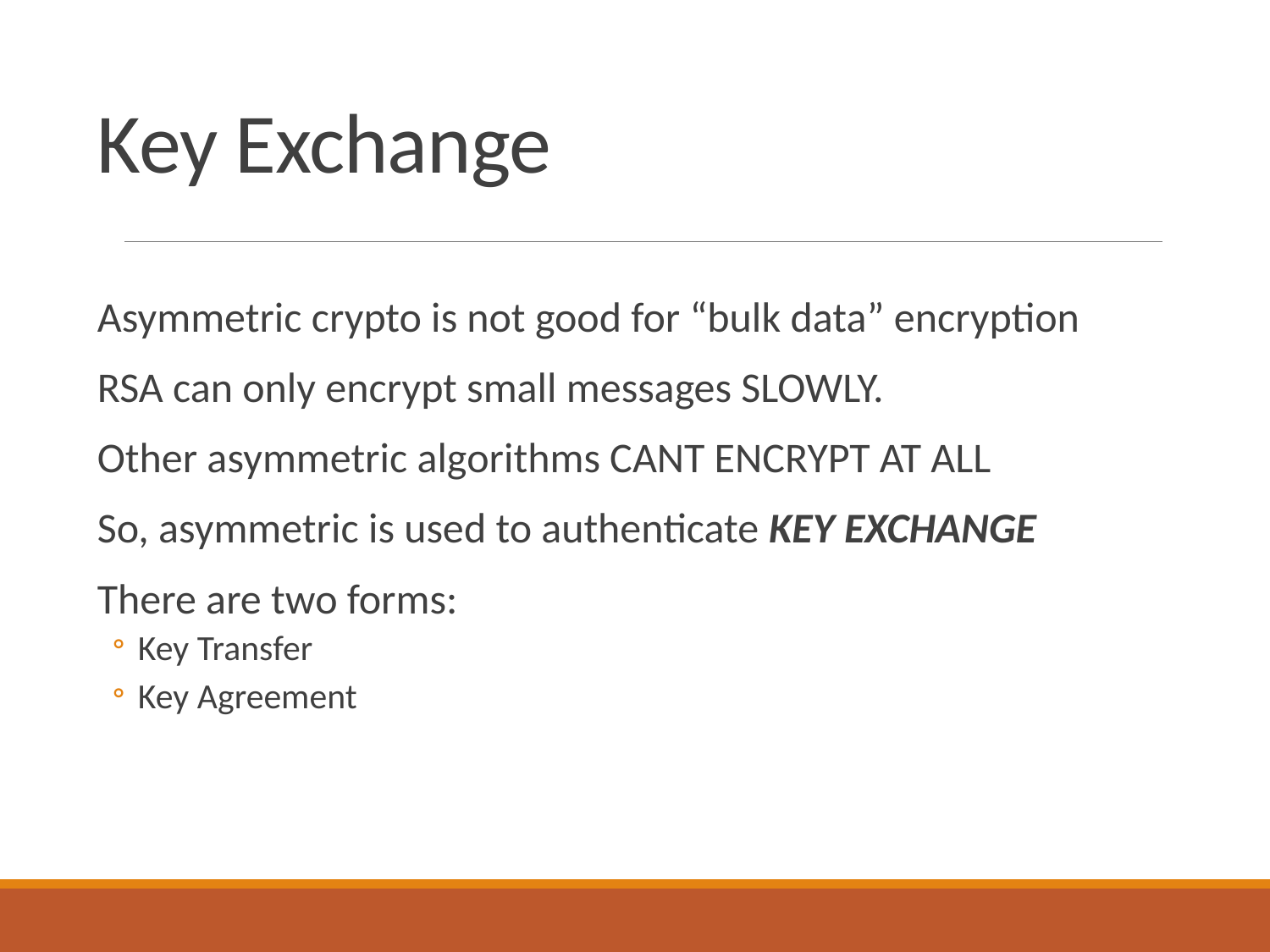

# Key Exchange

Asymmetric crypto is not good for “bulk data” encryption
RSA can only encrypt small messages SLOWLY.
Other asymmetric algorithms CANT ENCRYPT AT ALL
So, asymmetric is used to authenticate KEY EXCHANGE
There are two forms:
Key Transfer
Key Agreement